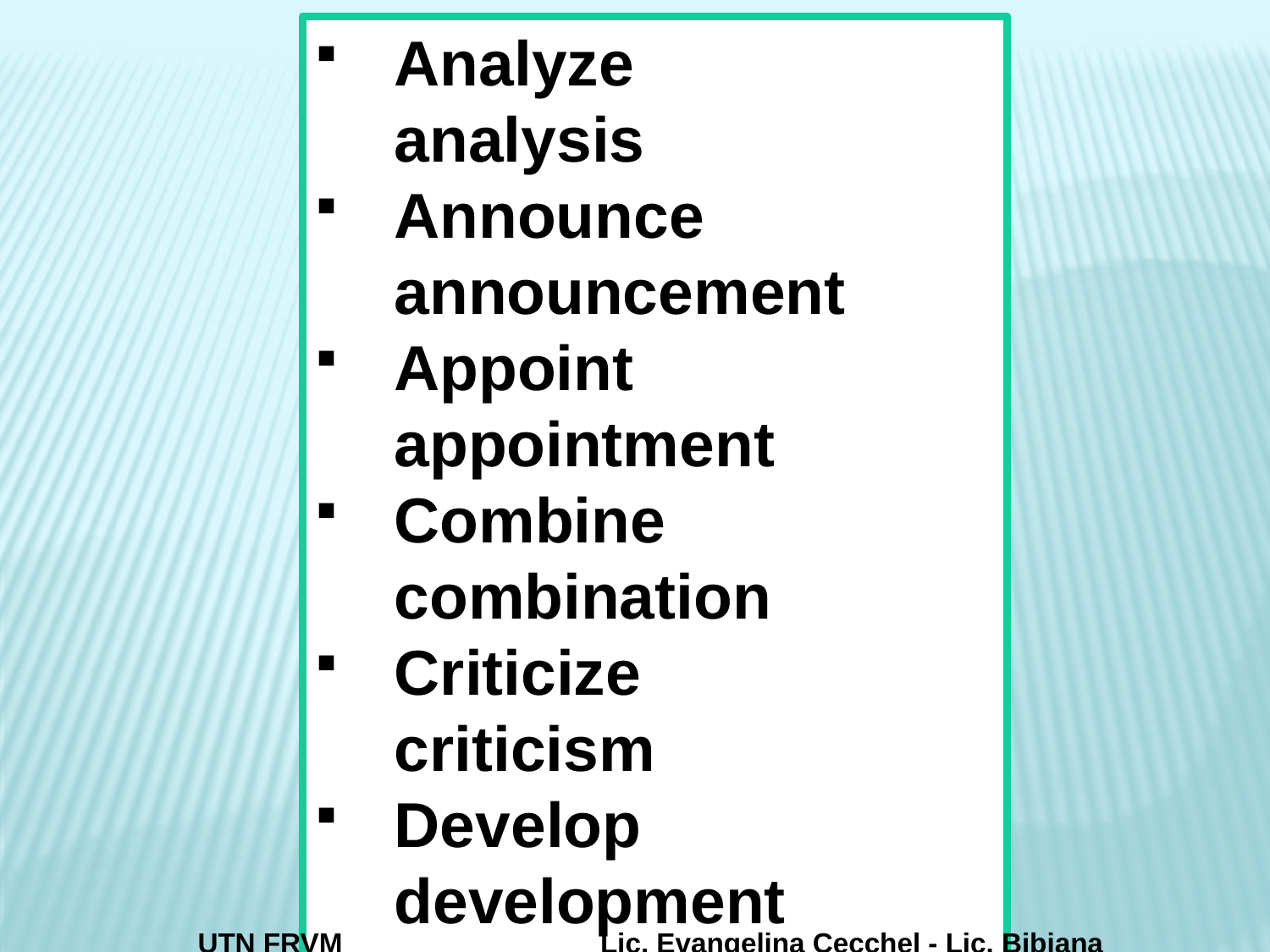

Analyze              analysis
Announce           announcement
Appoint              appointment
Combine            combination
Criticize             criticism
Develop              development
Endorse              endorsement
Press                   pressure
Propose              proposal
React                  reaction
Recommend      recommendation
UTN FRVM                                 Lic. Evangelina Cecchel - Lic. Bibiana Fernandez